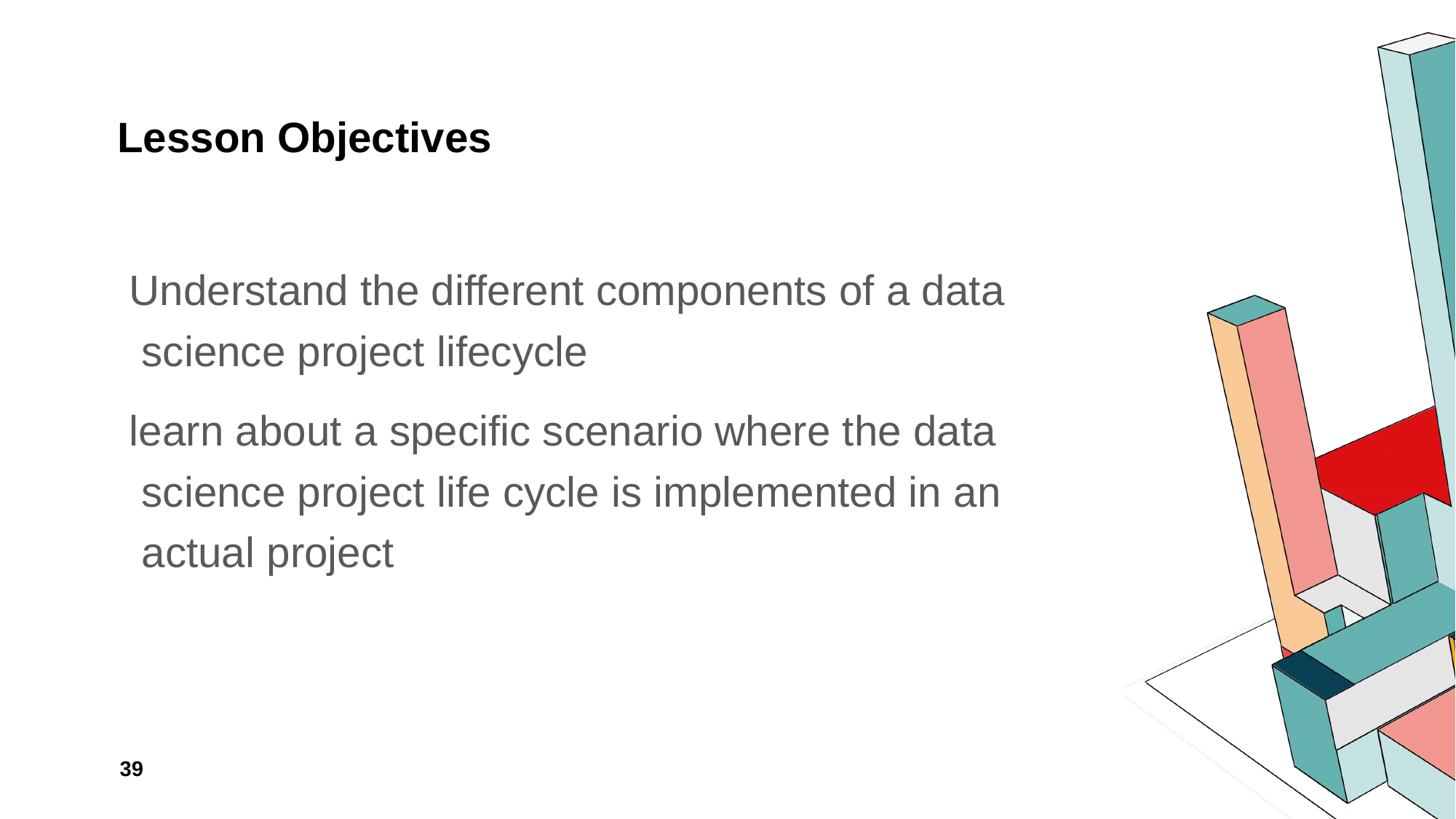

# Lesson Objectives
Understand the different components of a data science project lifecycle
learn about a specific scenario where the data science project life cycle is implemented in an actual project
39